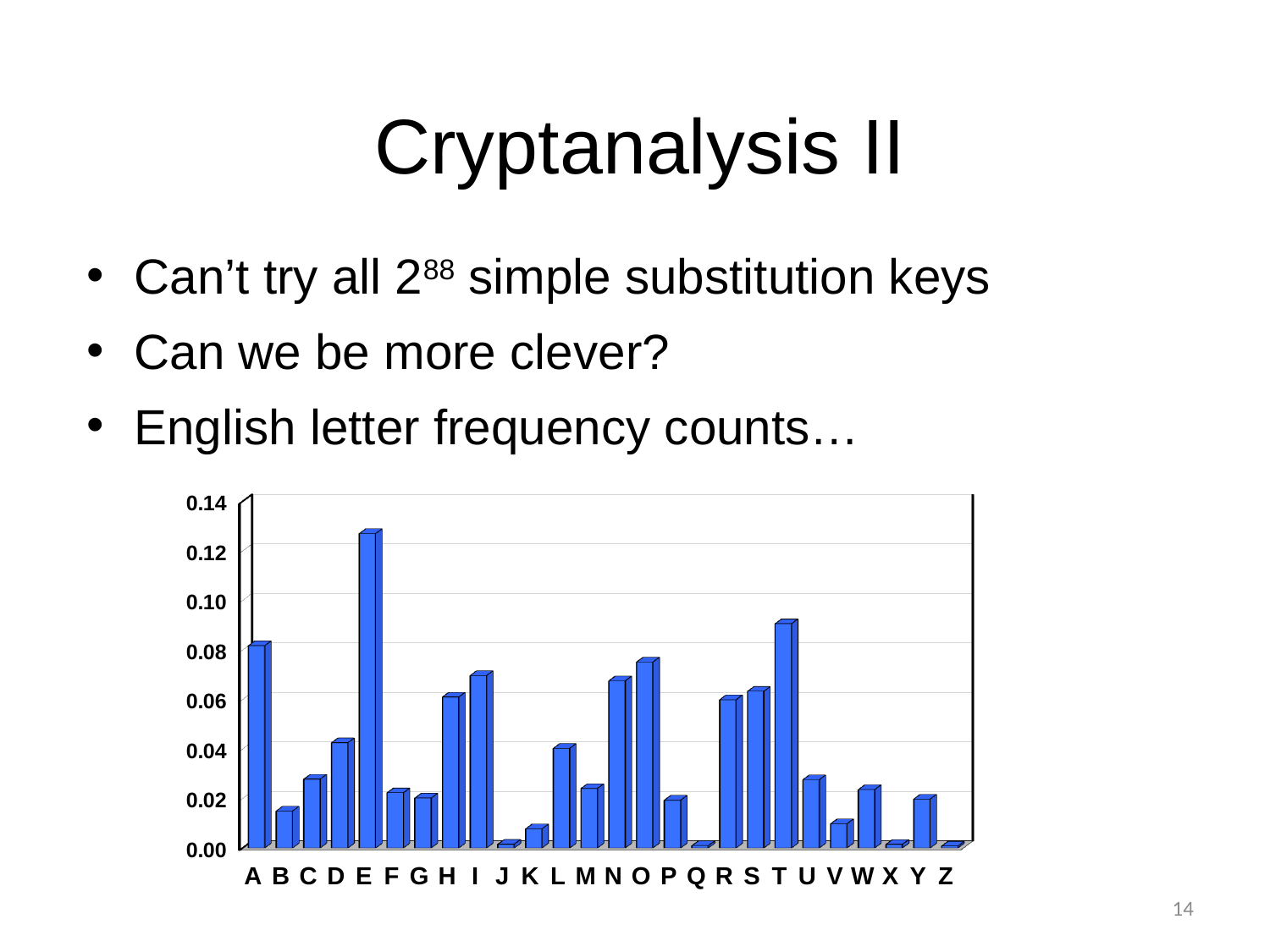

# Cryptanalysis II
Can’t try all 288 simple substitution keys
Can we be more clever?
English letter frequency counts…

[unsupported chart]

14